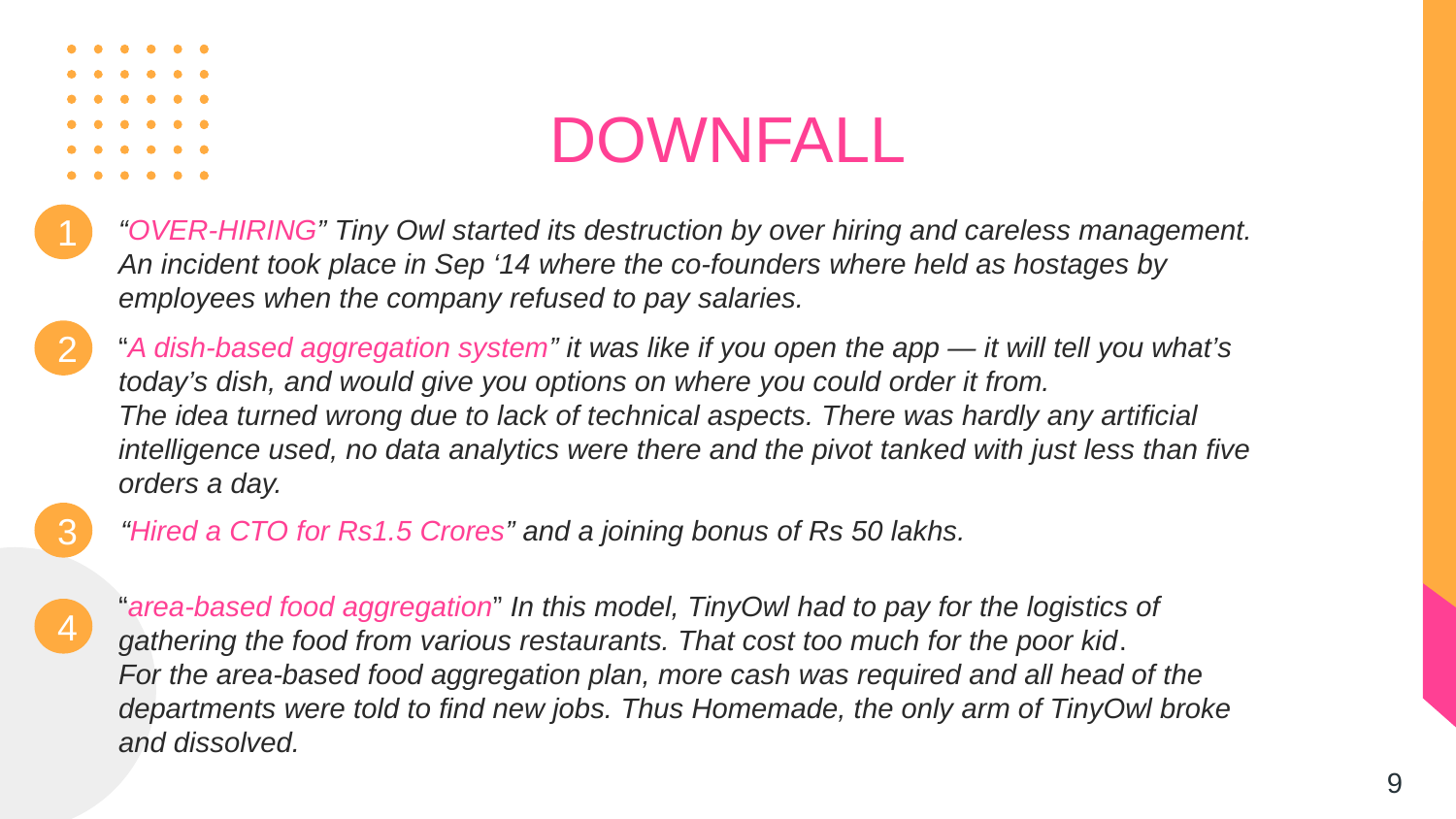

# DOWNFALL
1
“OVER-HIRING” Tiny Owl started its destruction by over hiring and careless management. An incident took place in Sep ‘14 where the co-founders where held as hostages by employees when the company refused to pay salaries.
2
“A dish-based aggregation system” it was like if you open the app — it will tell you what’s today’s dish, and would give you options on where you could order it from.
The idea turned wrong due to lack of technical aspects. There was hardly any artificial intelligence used, no data analytics were there and the pivot tanked with just less than five orders a day.

3
“Hired a CTO for Rs1.5 Crores” and a joining bonus of Rs 50 lakhs.
“area-based food aggregation” In this model, TinyOwl had to pay for the logistics of gathering the food from various restaurants. That cost too much for the poor kid.
For the area-based food aggregation plan, more cash was required and all head of the departments were told to find new jobs. Thus Homemade, the only arm of TinyOwl broke and dissolved.

4
9